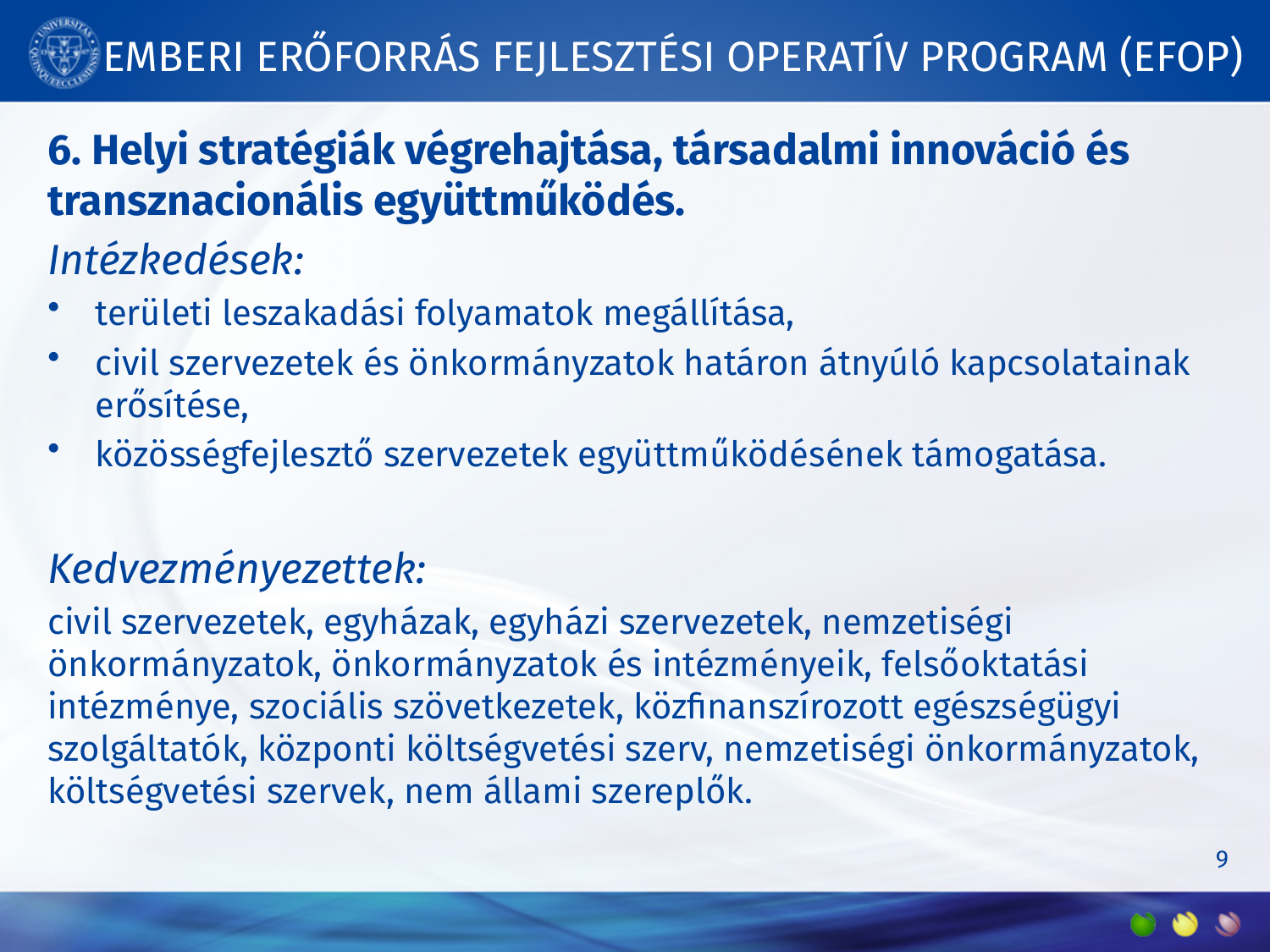

# EMBERI ERŐFORRÁS FEJLESZTÉSI OPERATÍV PROGRAM (EFOP)
6. Helyi stratégiák végrehajtása, társadalmi innováció és transznacionális együttműködés.
Intézkedések:
területi leszakadási folyamatok megállítása,
civil szervezetek és önkormányzatok határon átnyúló kapcsolatainak erősítése,
közösségfejlesztő szervezetek együttműködésének támogatása.

Kedvezményezettek:
civil szervezetek, egyházak, egyházi szervezetek, nemzetiségi önkormányzatok, önkormányzatok és intézményeik, felsőoktatási intézménye, szociális szövetkezetek, közfinanszírozott egészségügyi szolgáltatók, központi költségvetési szerv, nemzetiségi önkormányzatok, költségvetési szervek, nem állami szereplők.
9